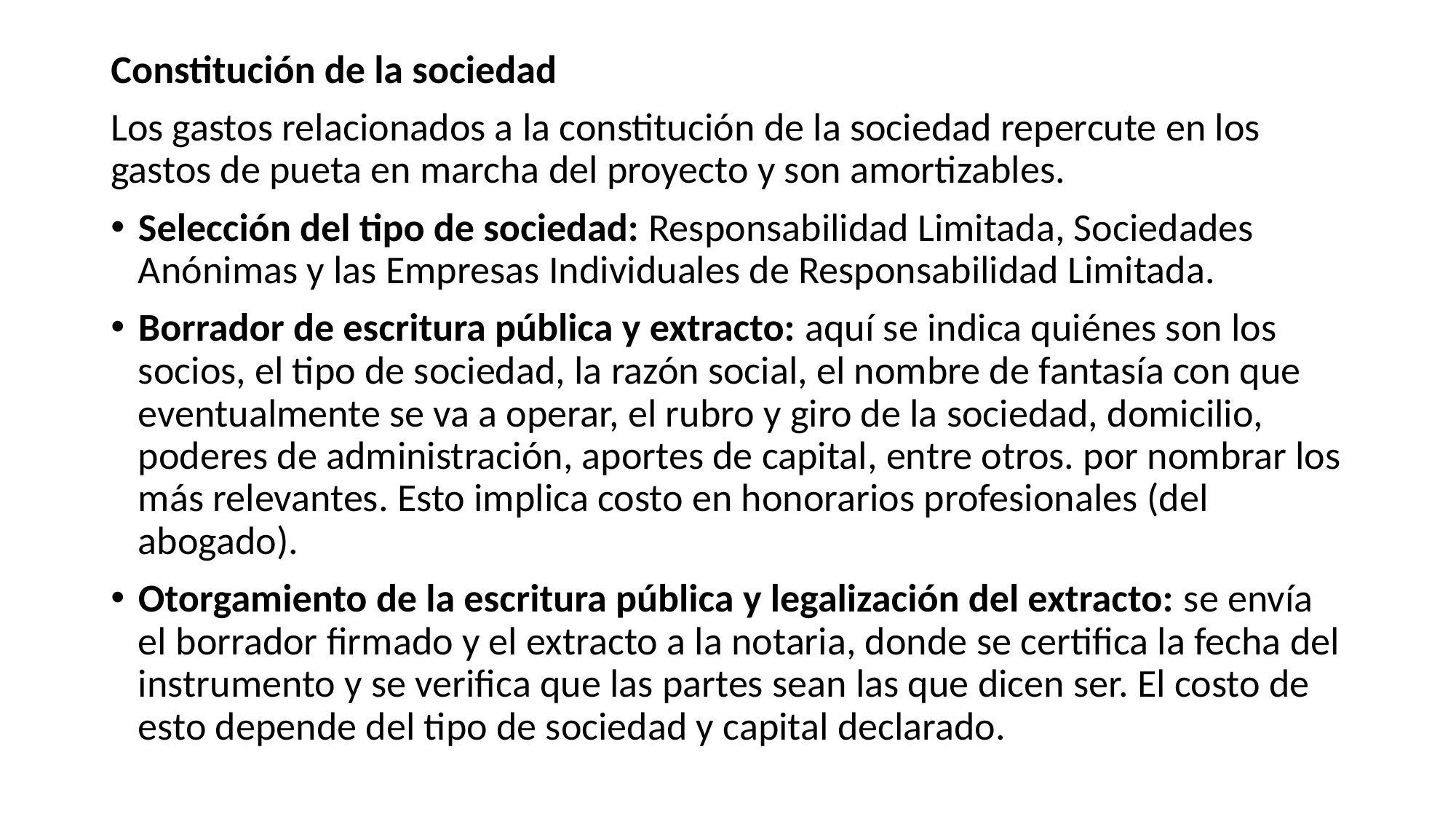

Constitución de la sociedad
Los gastos relacionados a la constitución de la sociedad repercute en los gastos de pueta en marcha del proyecto y son amortizables.
Selección del tipo de sociedad: Responsabilidad Limitada, Sociedades Anónimas y las Empresas Individuales de Responsabilidad Limitada.
Borrador de escritura pública y extracto: aquí se indica quiénes son los socios, el tipo de sociedad, la razón social, el nombre de fantasía con que eventualmente se va a operar, el rubro y giro de la sociedad, domicilio, poderes de administración, aportes de capital, entre otros. por nombrar los más relevantes. Esto implica costo en honorarios profesionales (del abogado).
Otorgamiento de la escritura pública y legalización del extracto: se envía el borrador firmado y el extracto a la notaria, donde se certifica la fecha del instrumento y se verifica que las partes sean las que dicen ser. El costo de esto depende del tipo de sociedad y capital declarado.